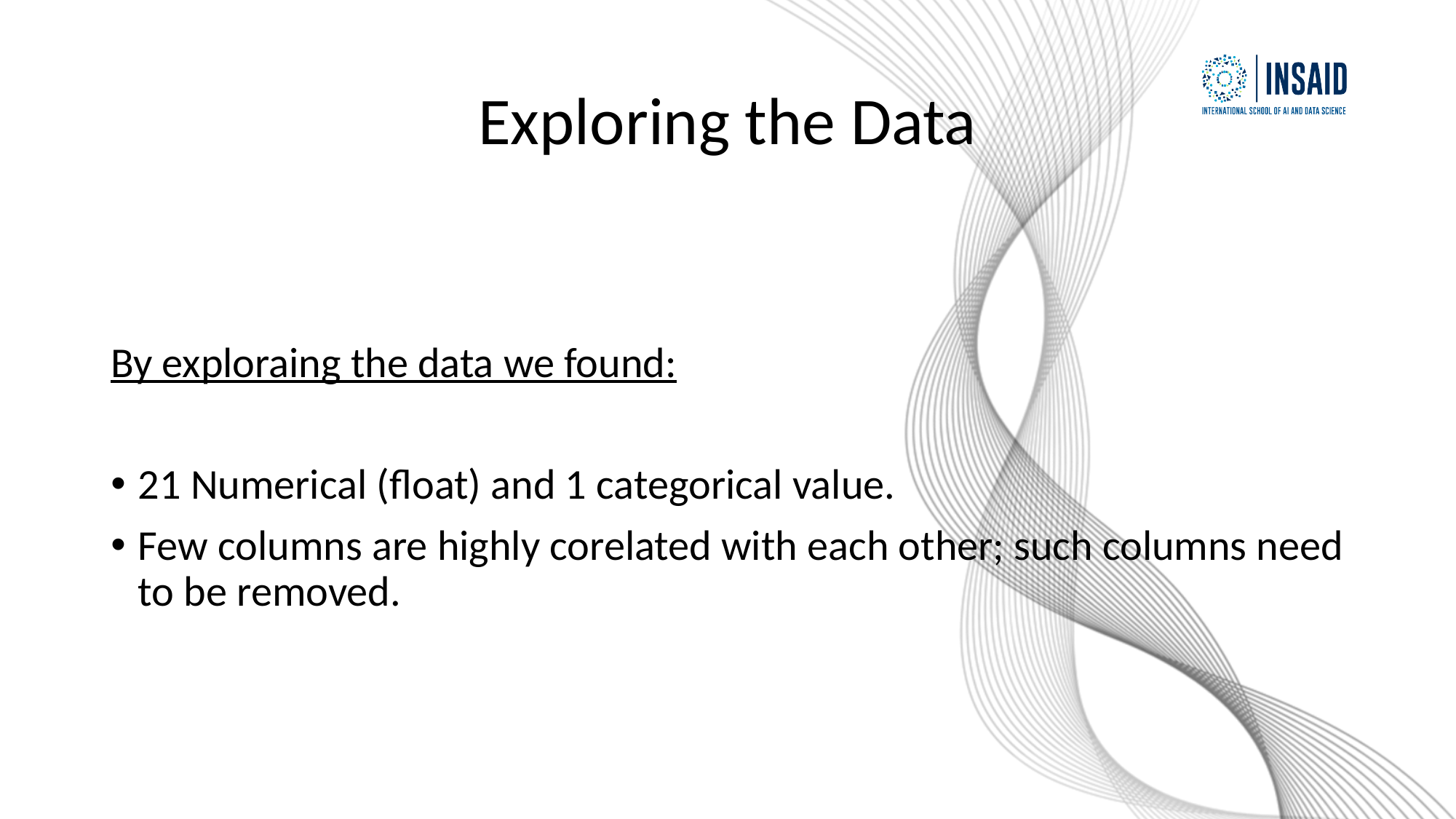

# Exploring the Data
By exploraing the data we found:

21 Numerical (float) and 1 categorical value.
Few columns are highly corelated with each other; such columns need to be removed.